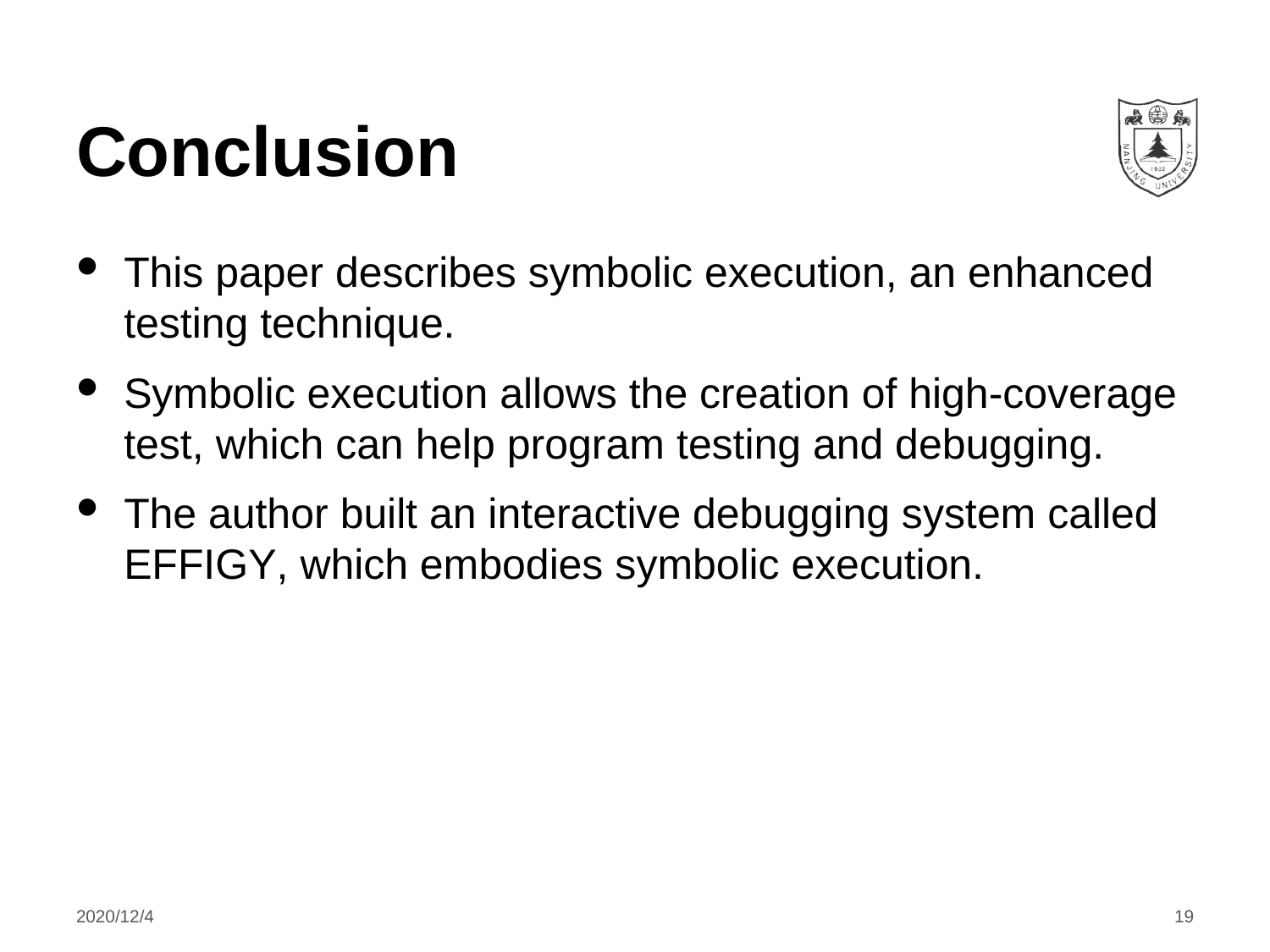

# Conclusion
This paper describes symbolic execution, an enhanced testing technique.
Symbolic execution allows the creation of high-coverage test, which can help program testing and debugging.
The author built an interactive debugging system called Effigy, which embodies symbolic execution.
2020/12/4

19